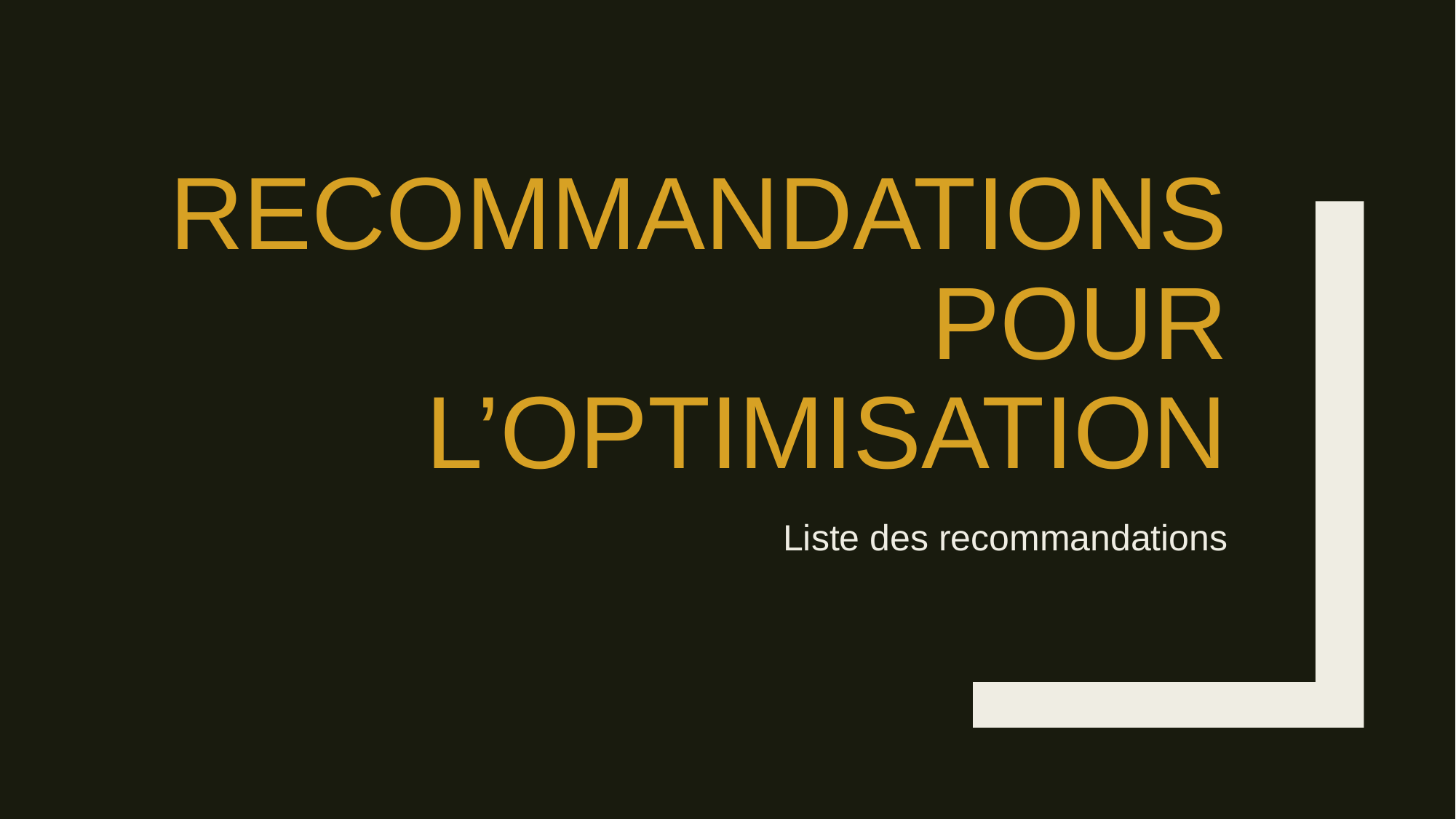

# Recommandations pour l’optimisation
Liste des recommandations